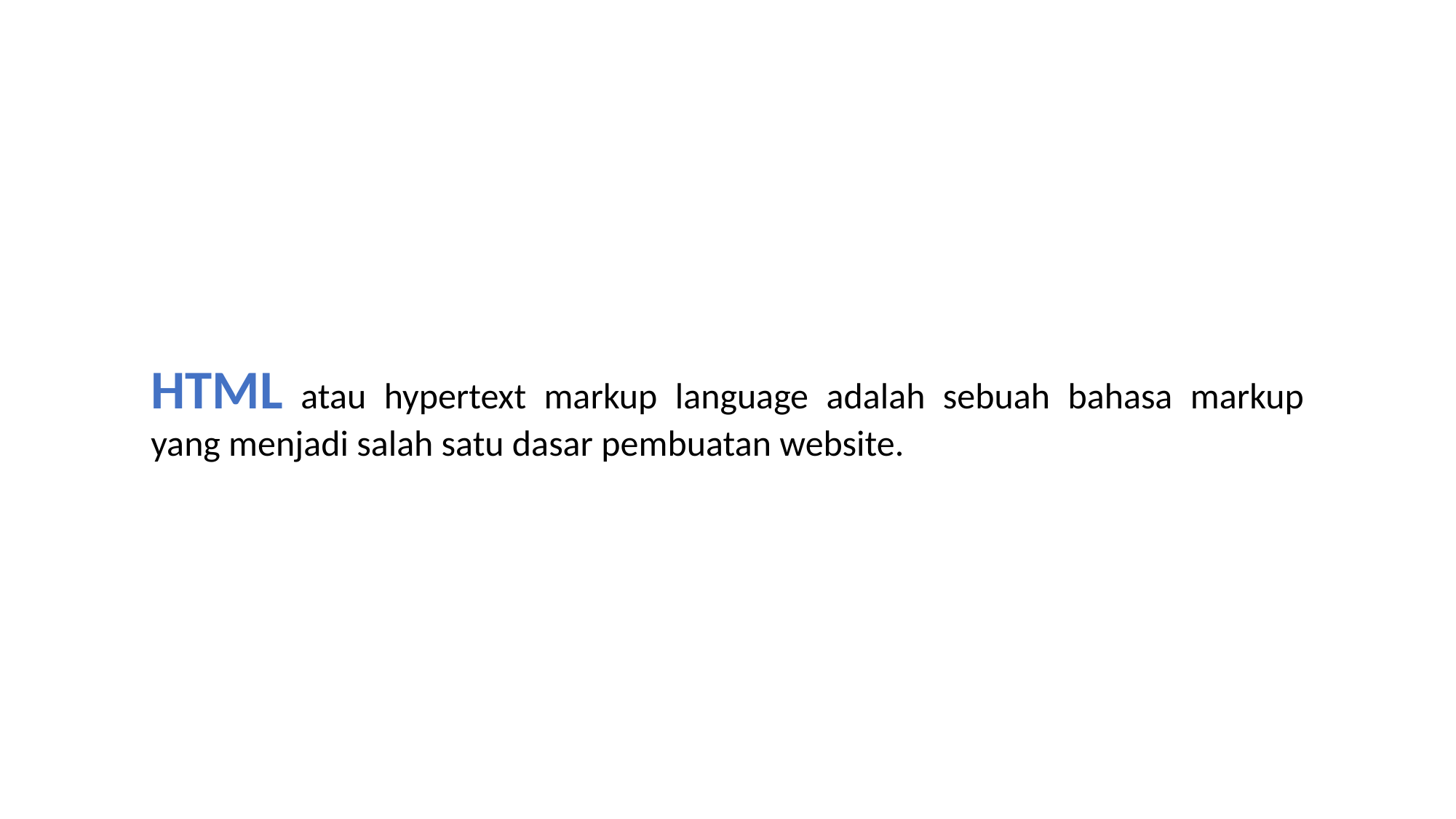

HTML atau hypertext markup language adalah sebuah bahasa markup yang menjadi salah satu dasar pembuatan website.